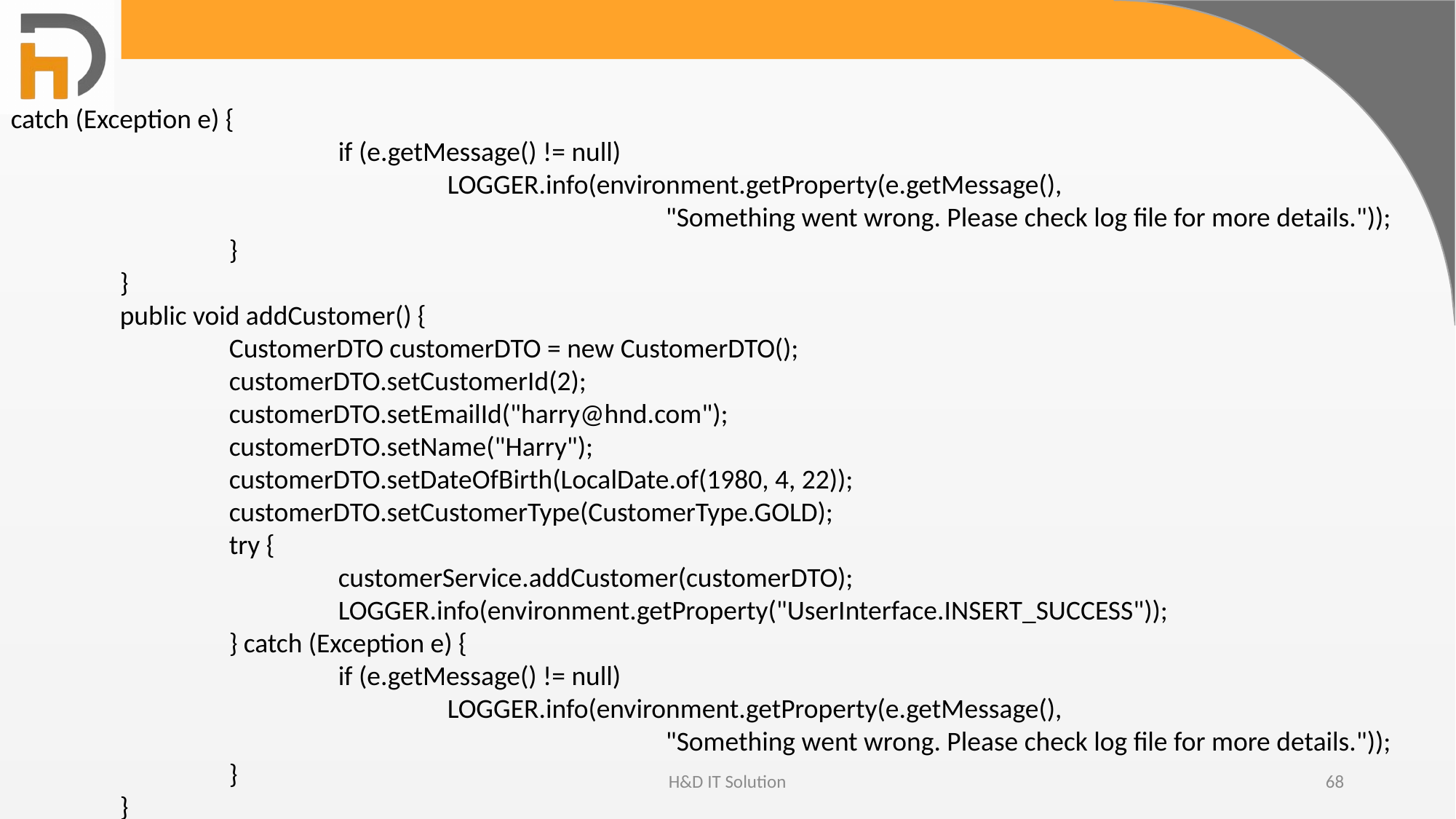

catch (Exception e) {
			if (e.getMessage() != null)
				LOGGER.info(environment.getProperty(e.getMessage(),
						"Something went wrong. Please check log file for more details."));
		}
	}
	public void addCustomer() {
		CustomerDTO customerDTO = new CustomerDTO();
		customerDTO.setCustomerId(2);
		customerDTO.setEmailId("harry@hnd.com");
		customerDTO.setName("Harry");
		customerDTO.setDateOfBirth(LocalDate.of(1980, 4, 22));
		customerDTO.setCustomerType(CustomerType.GOLD);
		try {
			customerService.addCustomer(customerDTO);
			LOGGER.info(environment.getProperty("UserInterface.INSERT_SUCCESS"));
		} catch (Exception e) {
			if (e.getMessage() != null)
				LOGGER.info(environment.getProperty(e.getMessage(),
						"Something went wrong. Please check log file for more details."));
		}
	}

H&D IT Solution
68